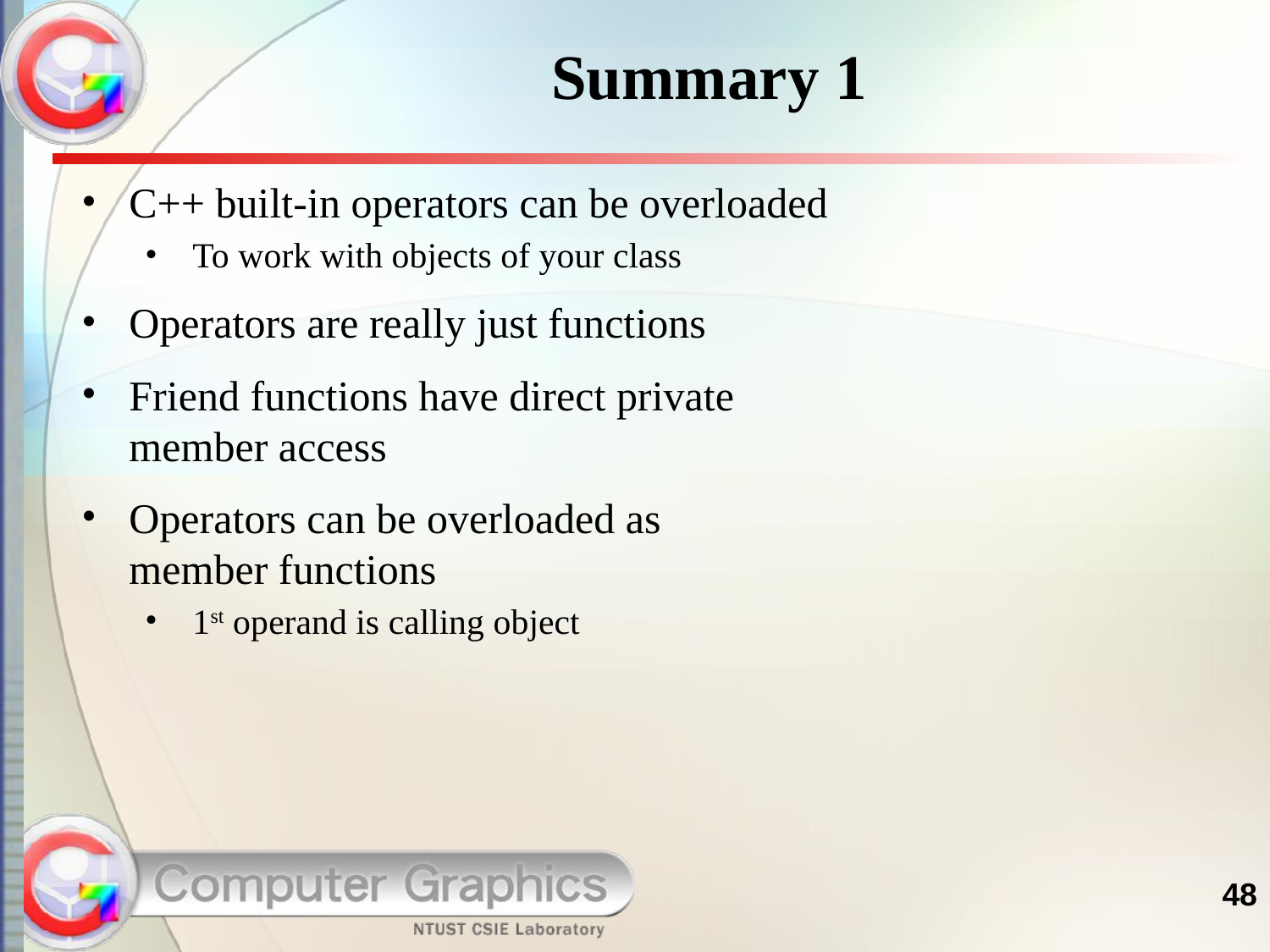

# Summary 1
C++ built-in operators can be overloaded
To work with objects of your class
Operators are really just functions
Friend functions have direct private
member access
Operators can be overloaded as
member functions
1st operand is calling object
48